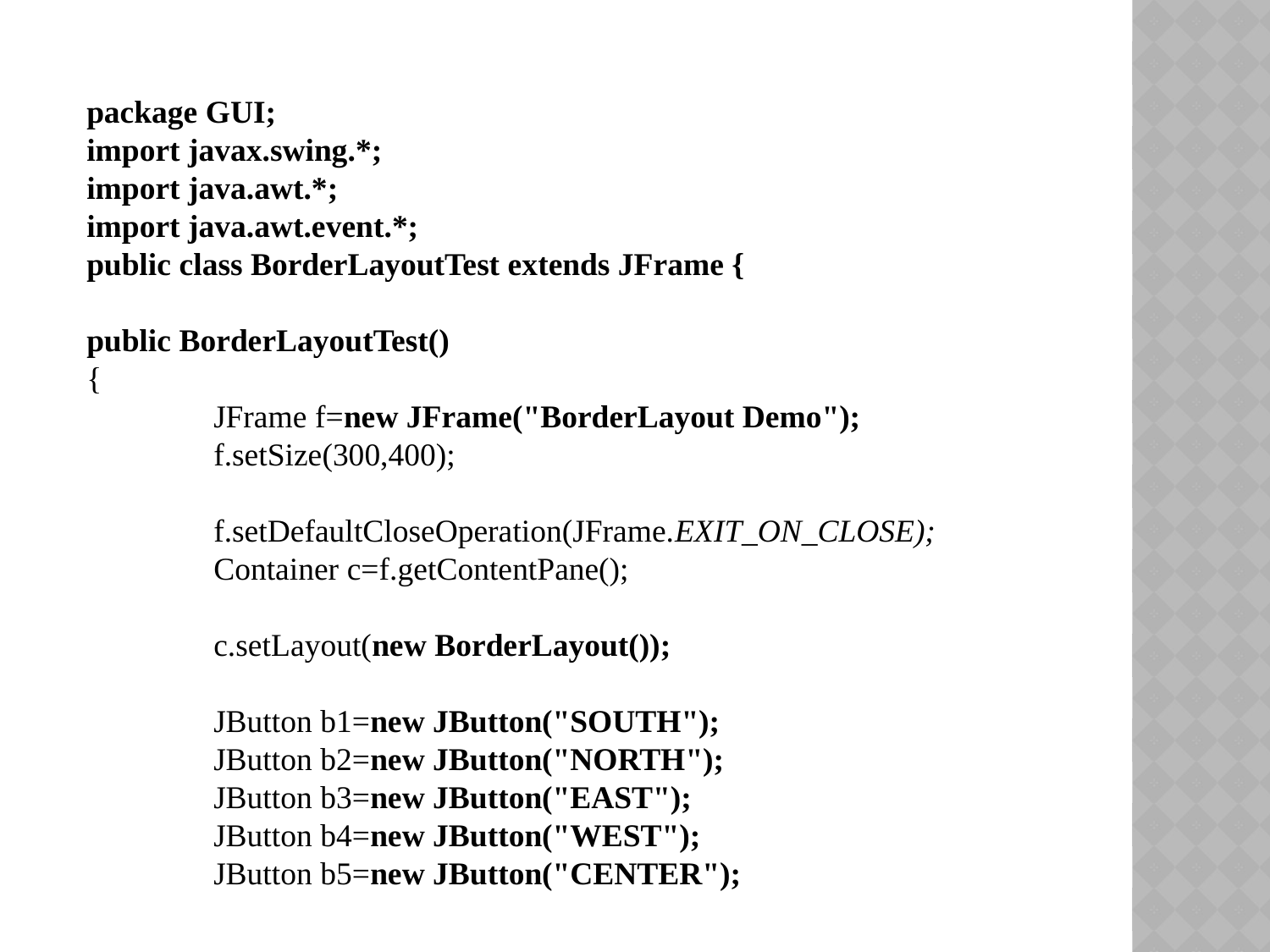

package GUI;
import javax.swing.*;
import java.awt.*;
import java.awt.event.*;
public class BorderLayoutTest extends JFrame {

public BorderLayoutTest()
{
	JFrame f=new JFrame("BorderLayout Demo");
f.setSize(300,400);

f.setDefaultCloseOperation(JFrame.EXIT_ON_CLOSE);
Container c=f.getContentPane();

c.setLayout(new BorderLayout());

JButton b1=new JButton("SOUTH");
JButton b2=new JButton("NORTH");
JButton b3=new JButton("EAST");
JButton b4=new JButton("WEST");
JButton b5=new JButton("CENTER");